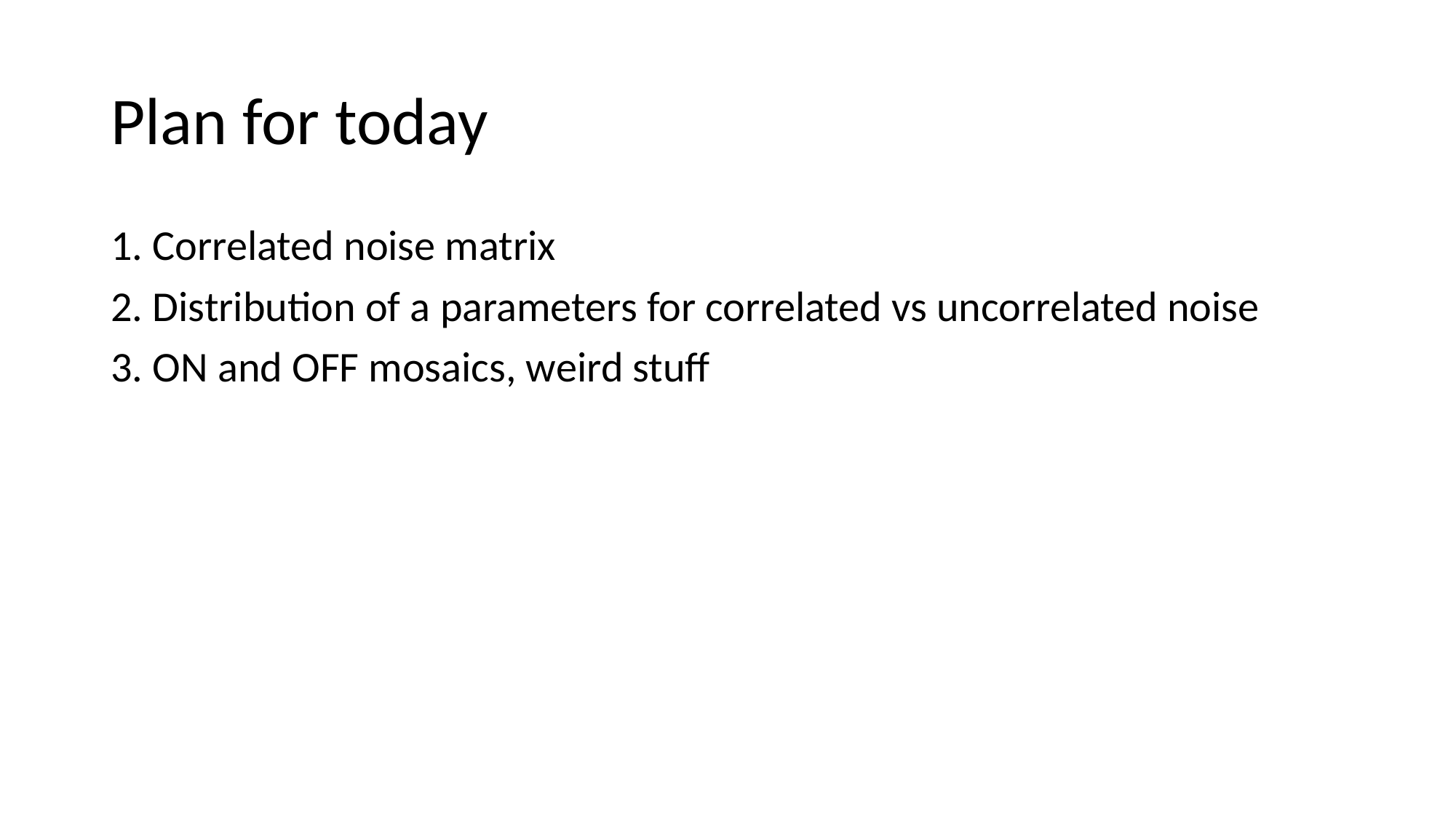

# Plan for today
1. Correlated noise matrix
2. Distribution of a parameters for correlated vs uncorrelated noise
3. ON and OFF mosaics, weird stuff